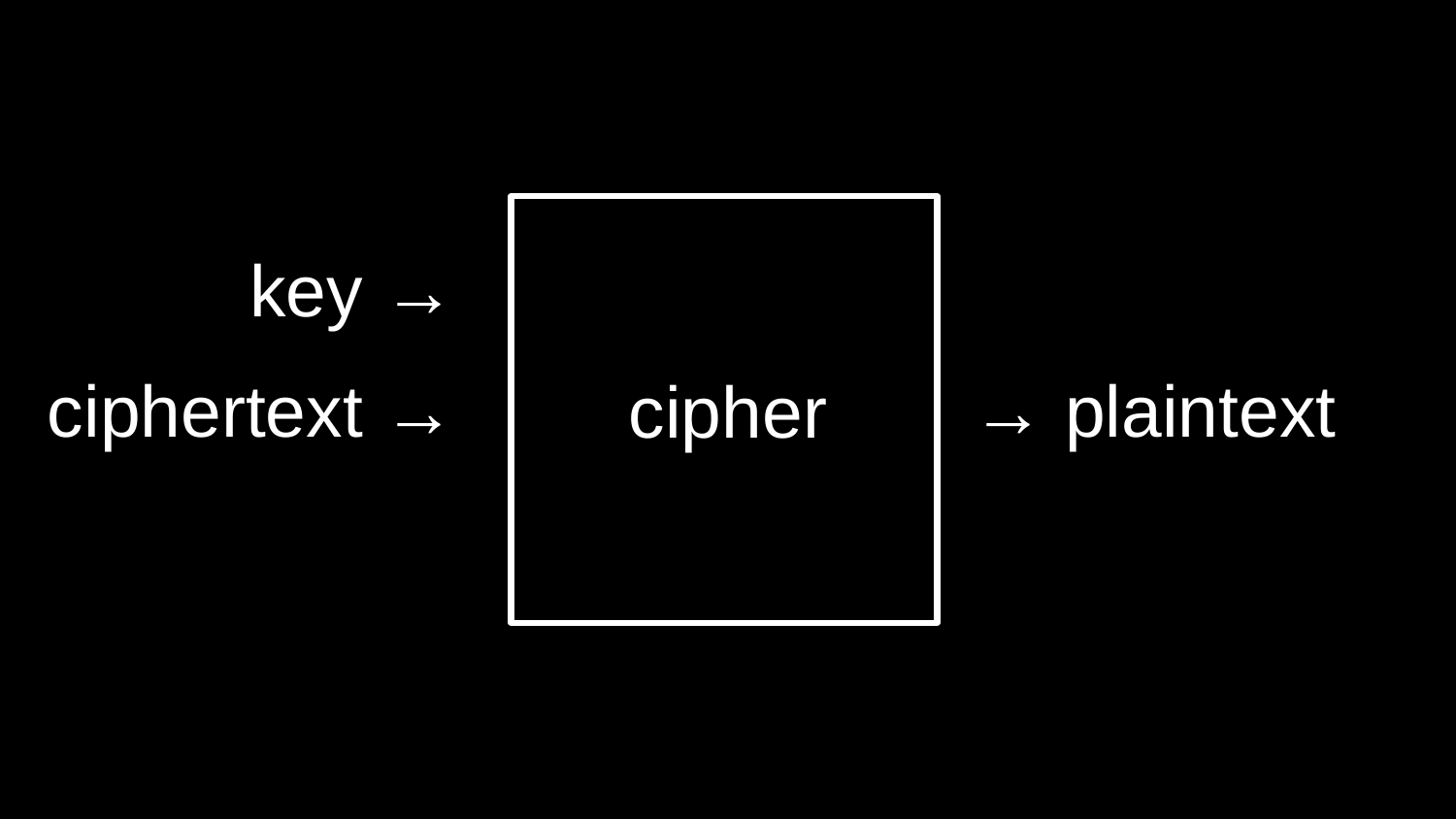

key →
# cipher
ciphertext →
 → plaintext